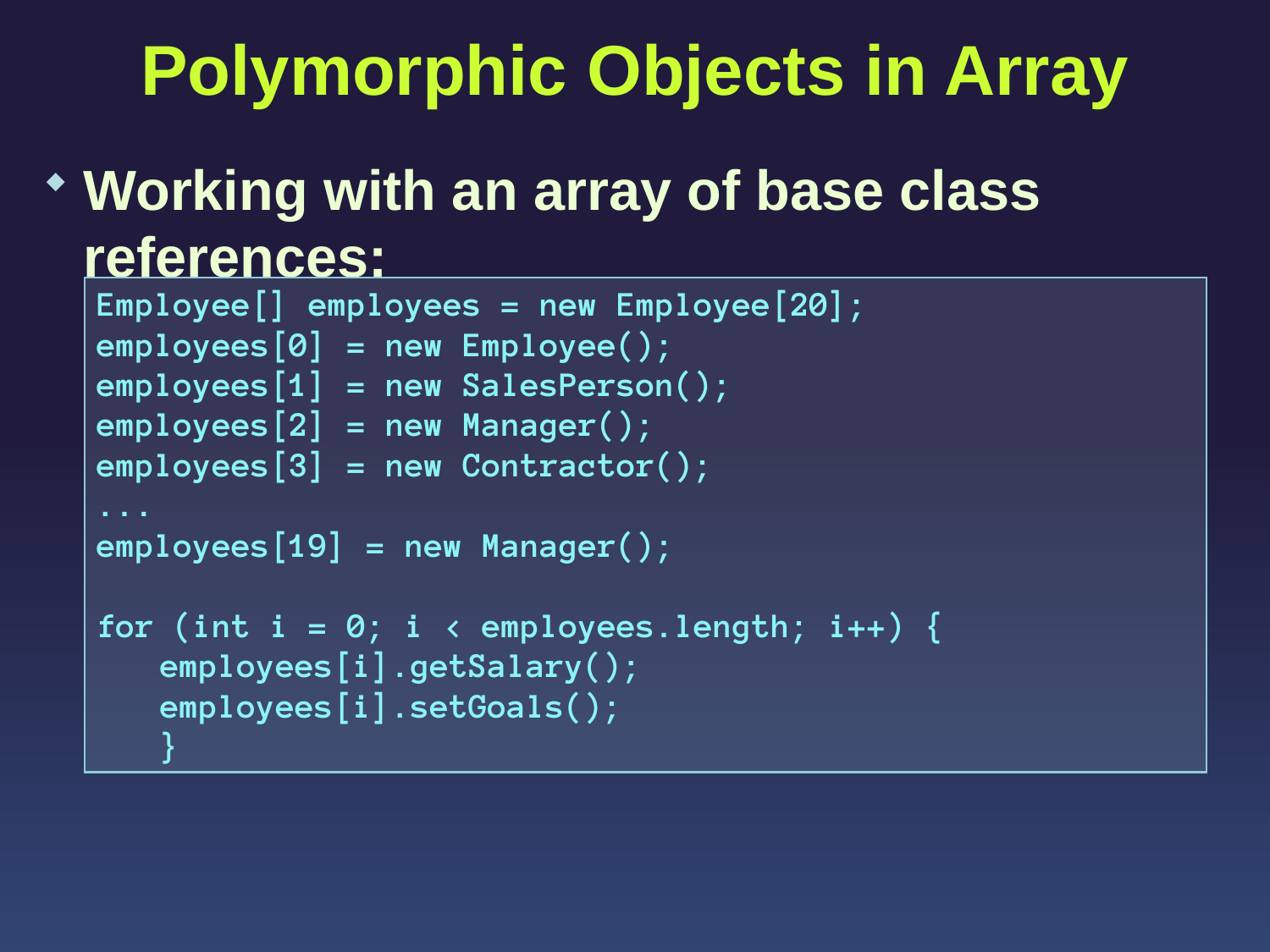

# Polymorphic Objects in Array
Working with an array of base class references:
Employee[] employees = new Employee[20];
employees[0] = new Employee();
employees[1] = new SalesPerson();
employees[2] = new Manager();
employees[3] = new Contractor();
...
employees[19] = new Manager();

for (int i = 0; i < employees.length; i++) {
employees[i].getSalary();
employees[i].setGoals();
}